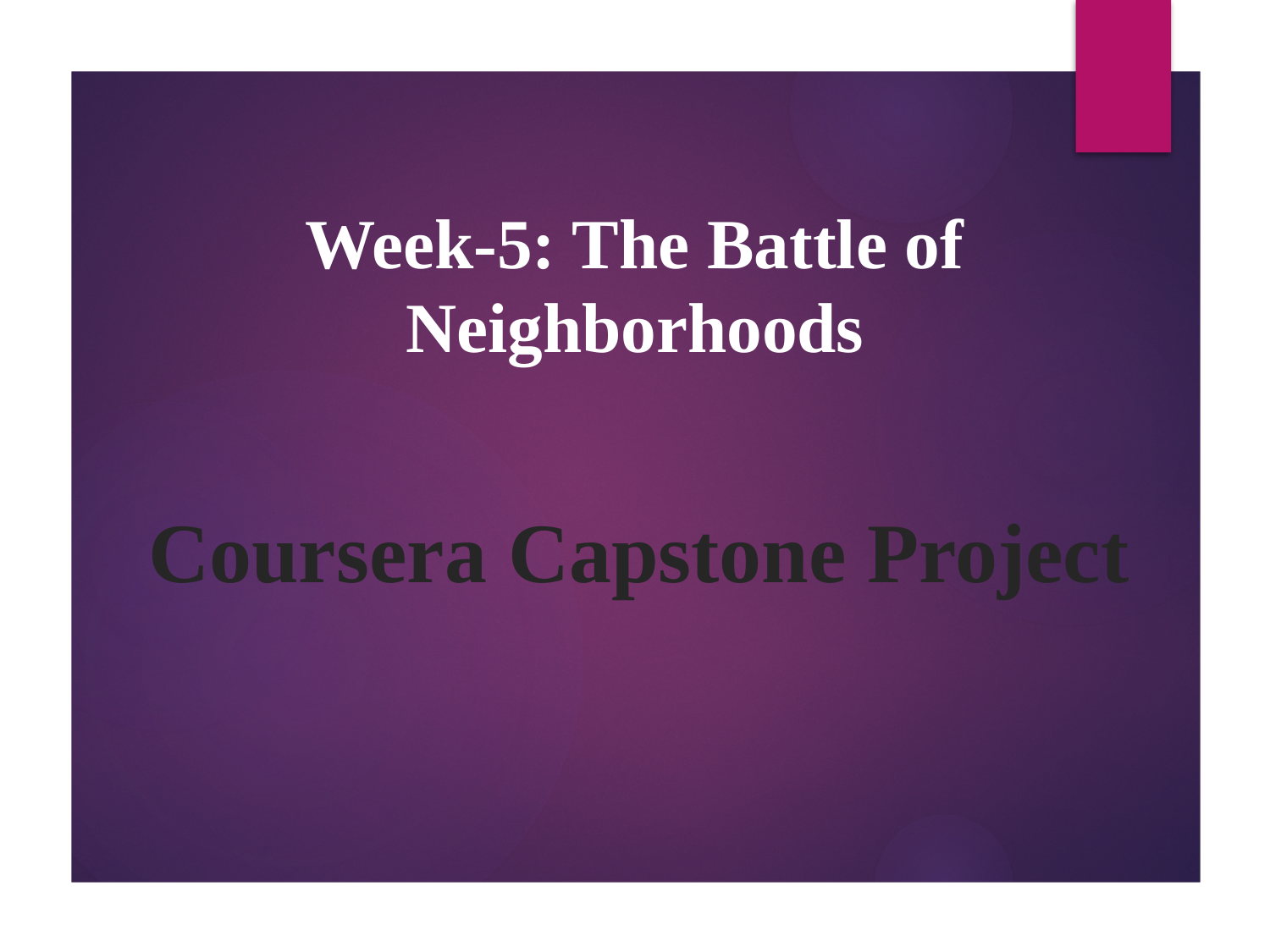

# Week-5: The Battle of Neighborhoods
Coursera Capstone Project